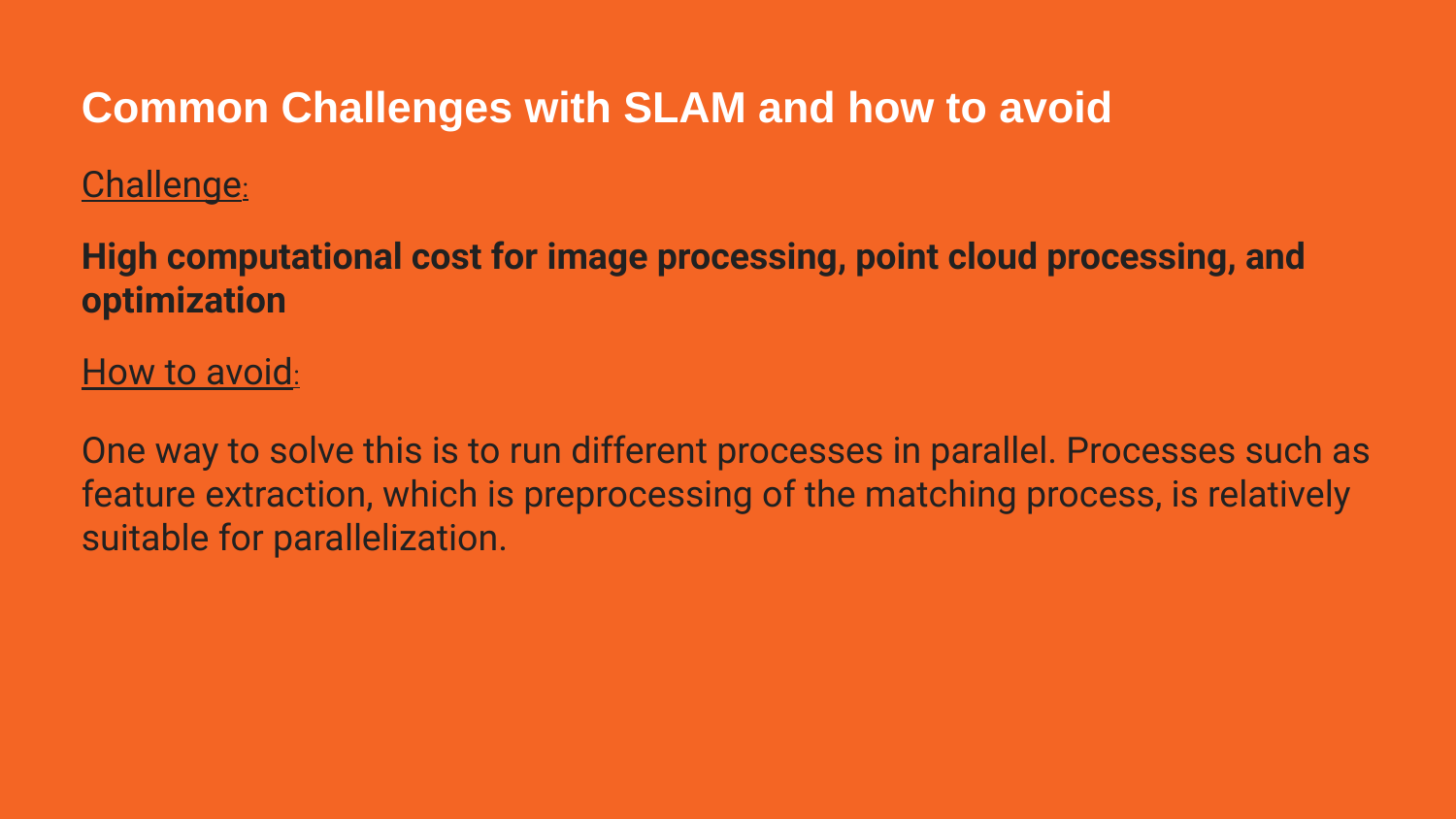

Common Challenges with SLAM and how to avoid
Challenge:
High computational cost for image processing, point cloud processing, and optimization
How to avoid:
One way to solve this is to run different processes in parallel. Processes such as feature extraction, which is preprocessing of the matching process, is relatively suitable for parallelization.